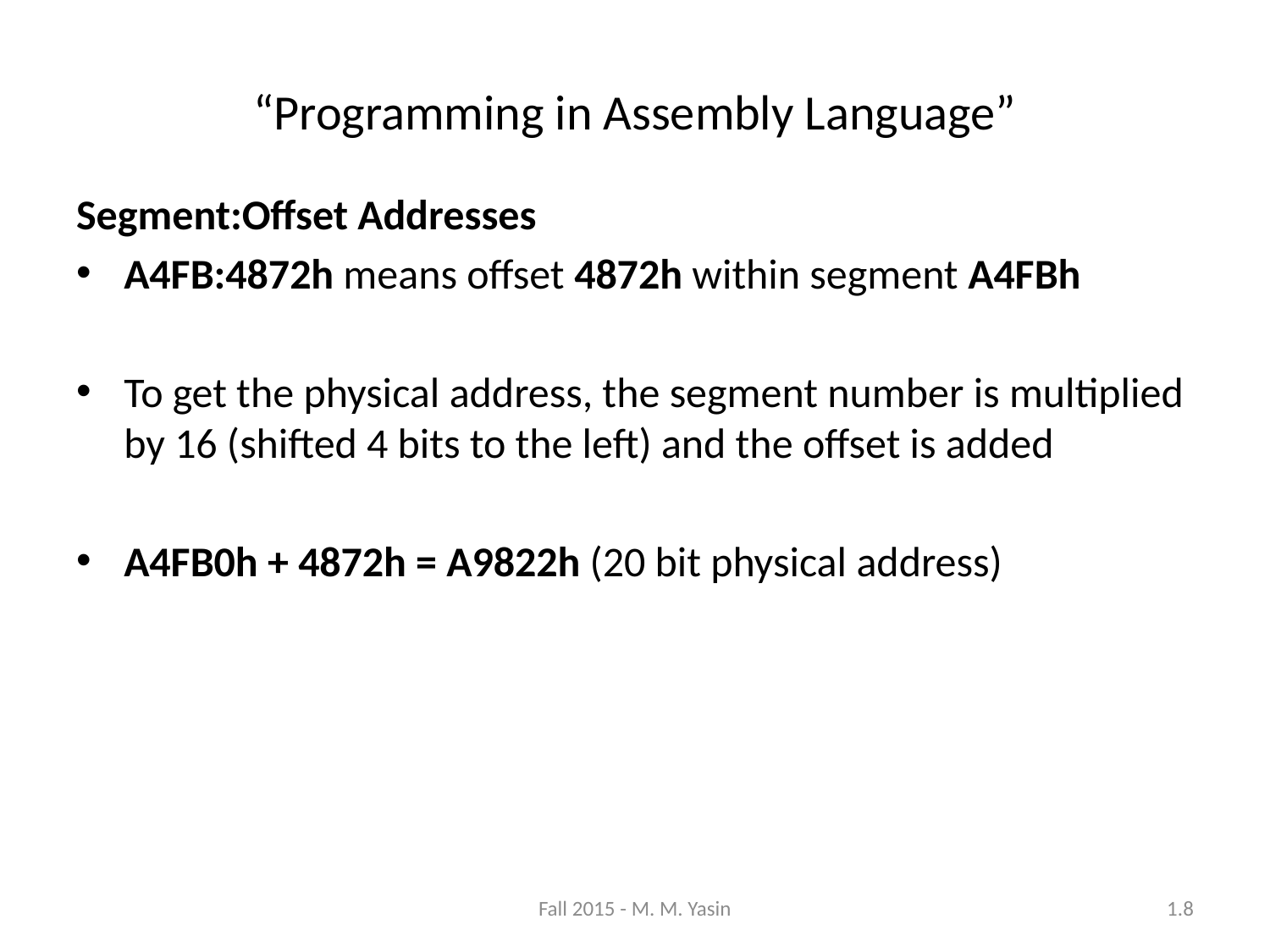

“Programming in Assembly Language”

Segment:Offset Addresses
A4FB:4872h means offset 4872h within segment A4FBh

To get the physical address, the segment number is multiplied by 16 (shifted 4 bits to the left) and the offset is added

A4FB0h + 4872h = A9822h (20 bit physical address)
Fall 2015 - M. M. Yasin
1.8